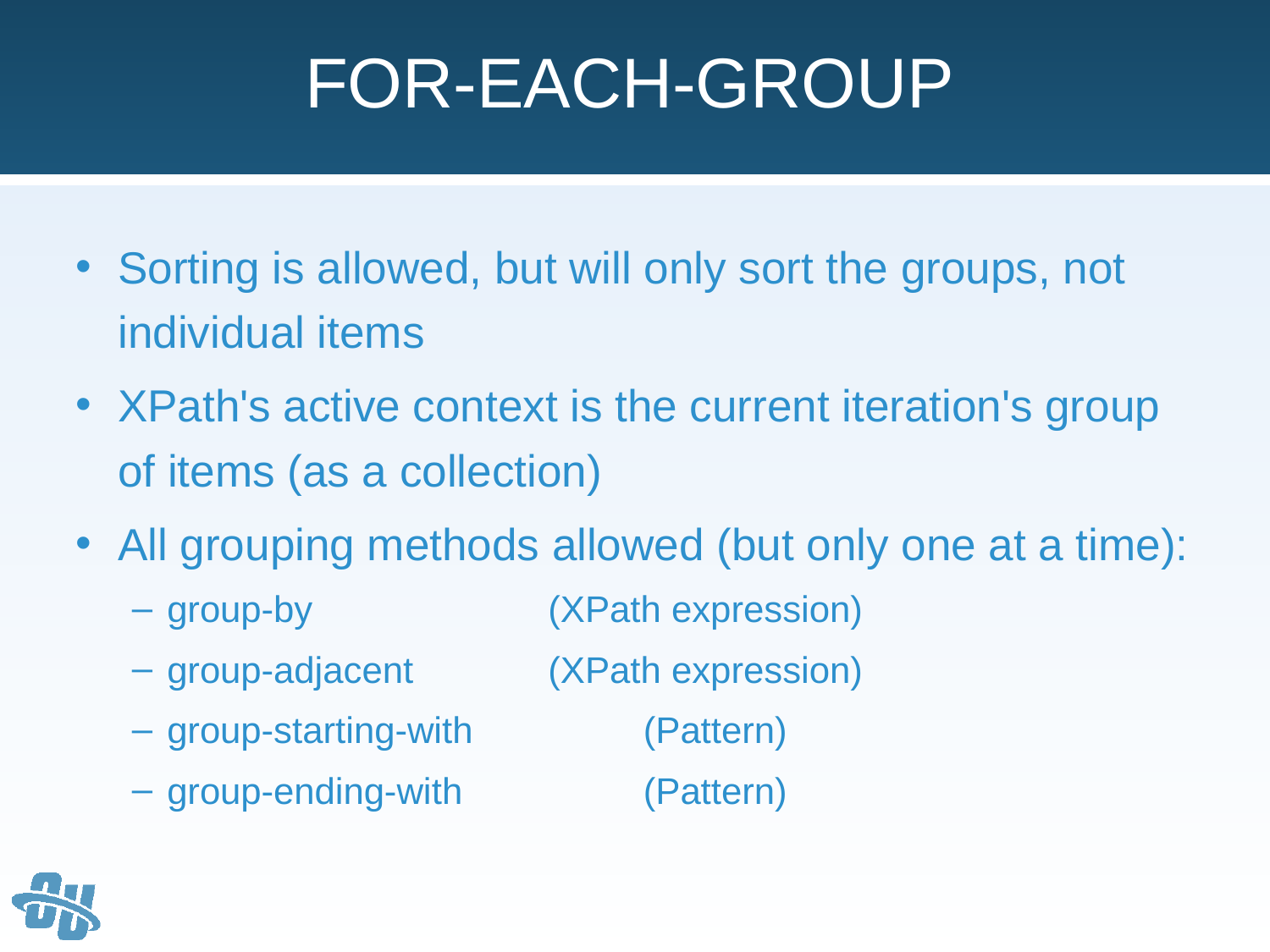

# For-Each-Group
Sorting is allowed, but will only sort the groups, not individual items
XPath's active context is the current iteration's group of items (as a collection)
All grouping methods allowed (but only one at a time):
group-by			(XPath expression)
group-adjacent		(XPath expression)
group-starting-with		(Pattern)
group-ending-with		(Pattern)